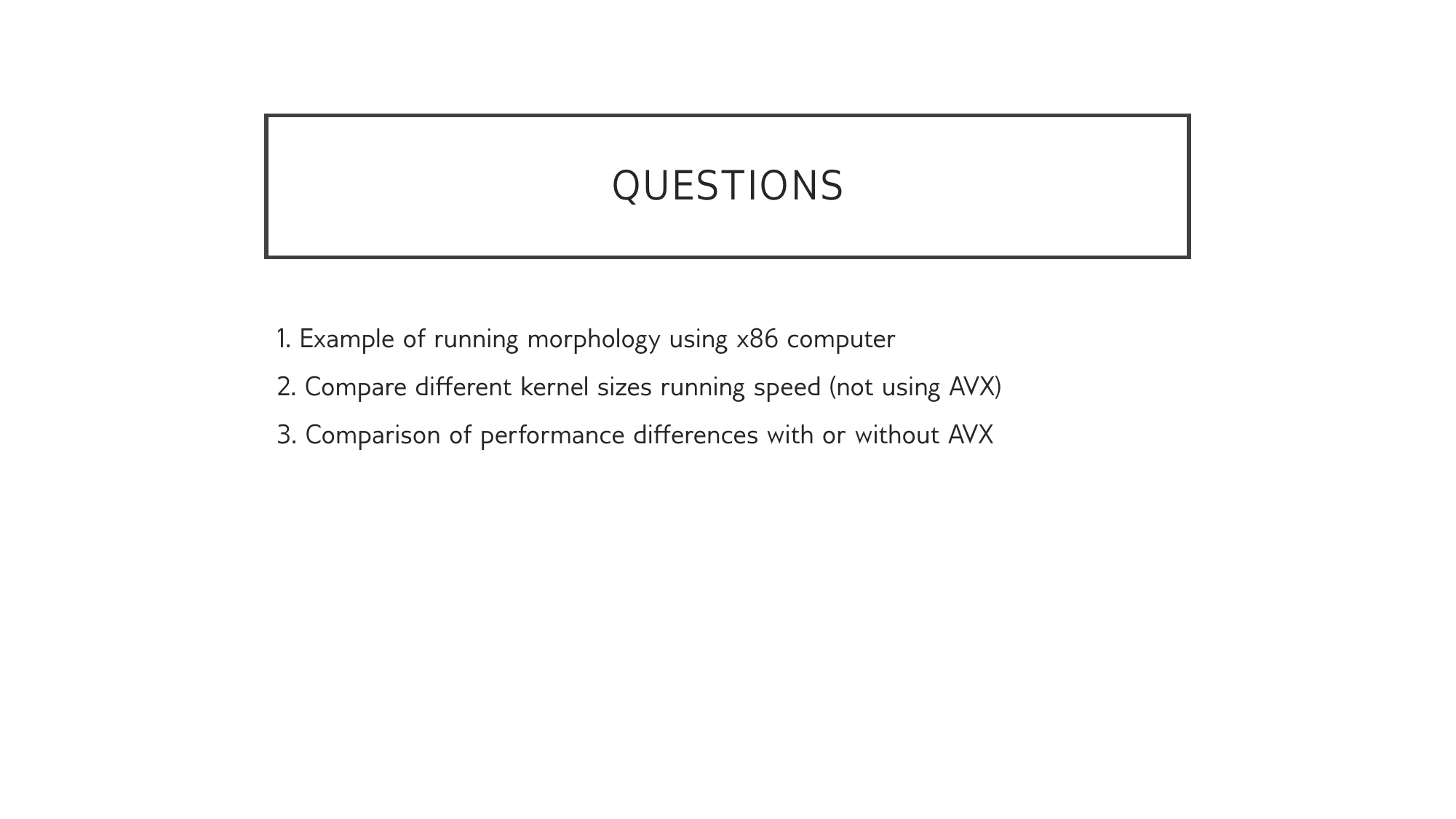

# Questions
1. Example of running morphology using x86 computer
2. Compare different kernel sizes running speed (not using AVX)
3. Comparison of performance differences with or without AVX